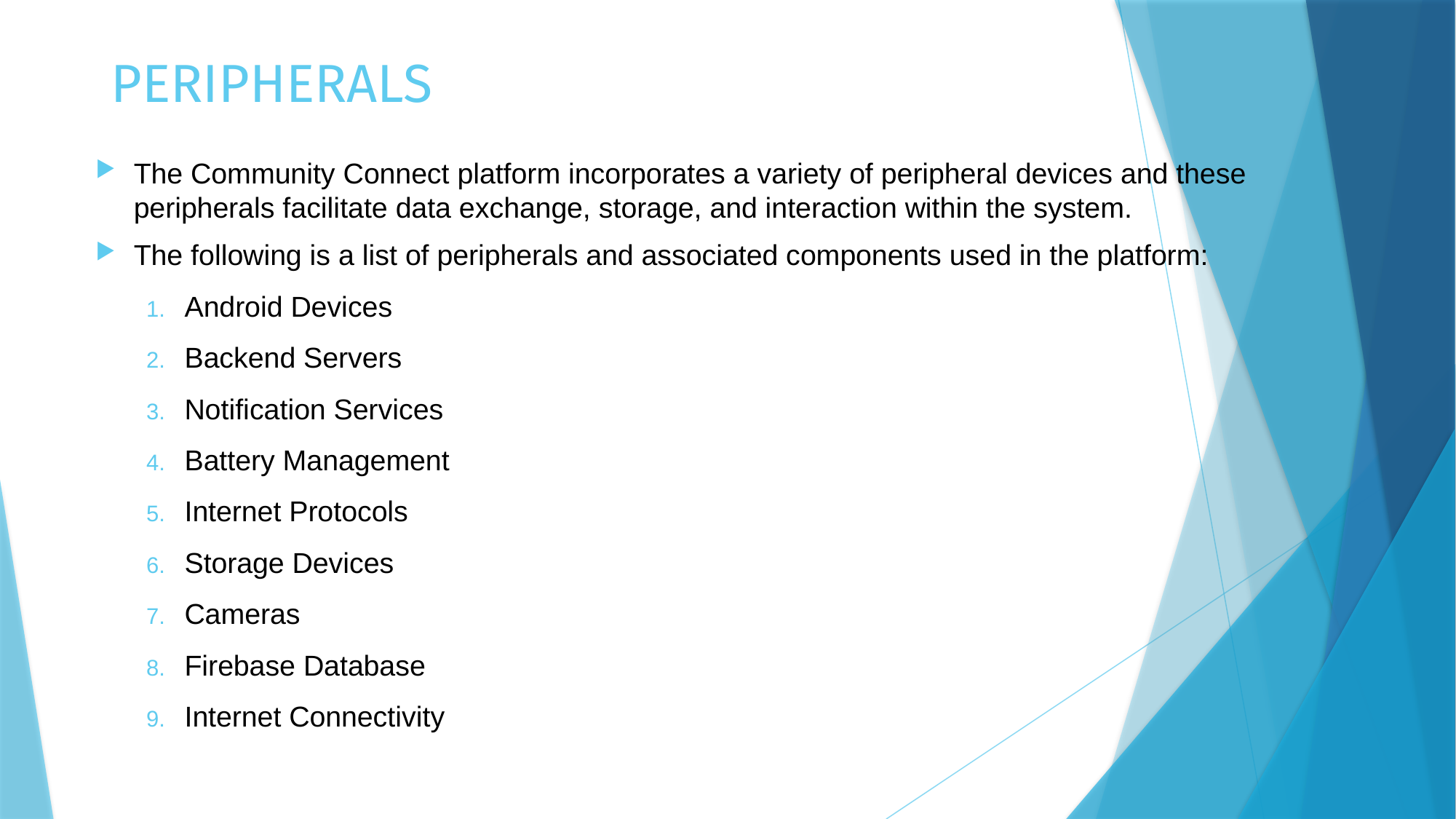

# PERIPHERALS
The Community Connect platform incorporates a variety of peripheral devices and these peripherals facilitate data exchange, storage, and interaction within the system.
The following is a list of peripherals and associated components used in the platform:
Android Devices
Backend Servers
Notification Services
Battery Management
Internet Protocols
Storage Devices
Cameras
Firebase Database
Internet Connectivity